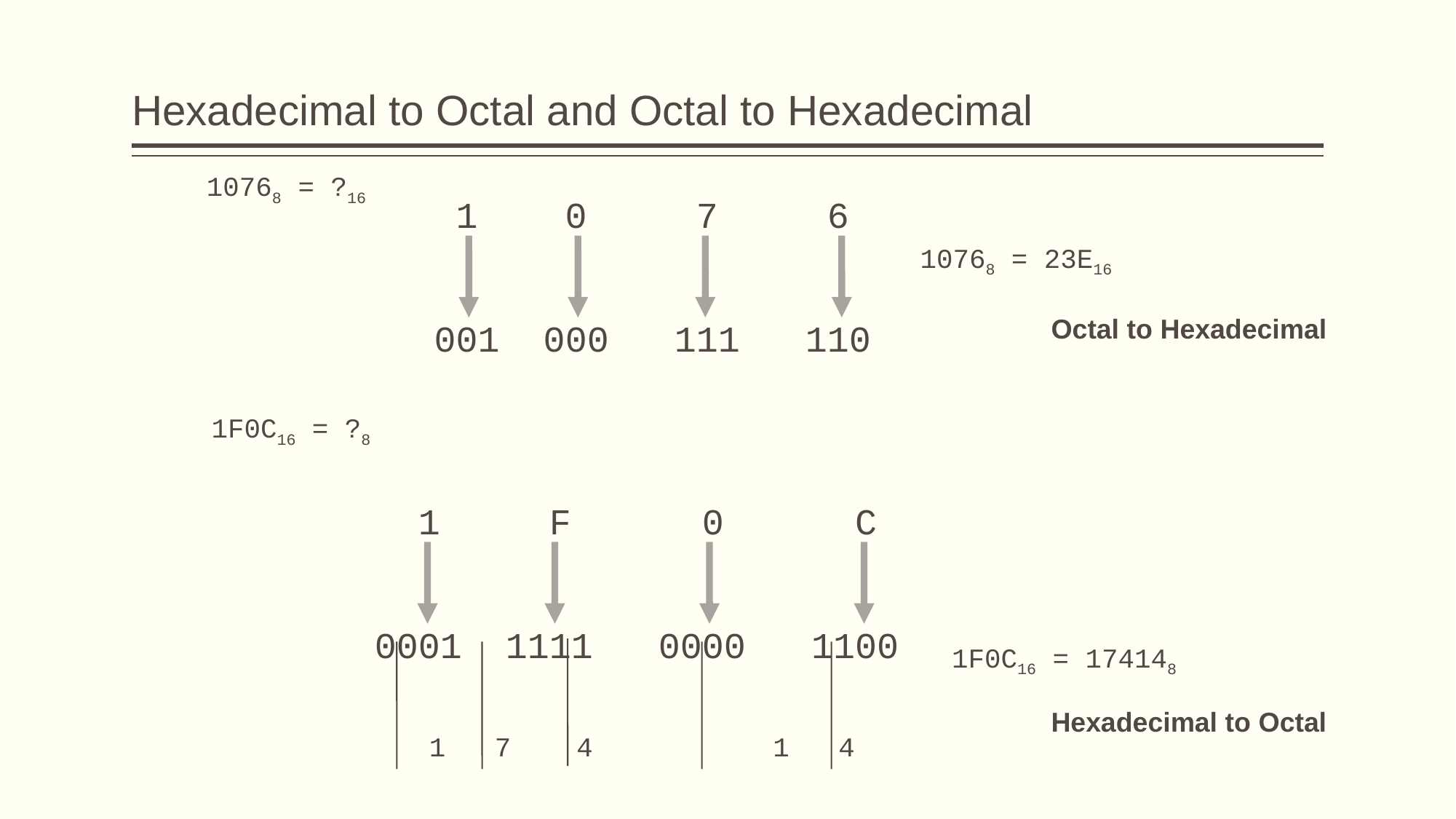

# Hexadecimal to Octal and Octal to Hexadecimal
10768 = ?16
 1    0     7     6

001  000   111   110

10768 = 23E16
Octal to Hexadecimal
1F0C16 = ?8
  1     F      0      C

0001  1111   0000   1100

1F0C16 = 174148

1   7    4   		 1   4
Hexadecimal to Octal